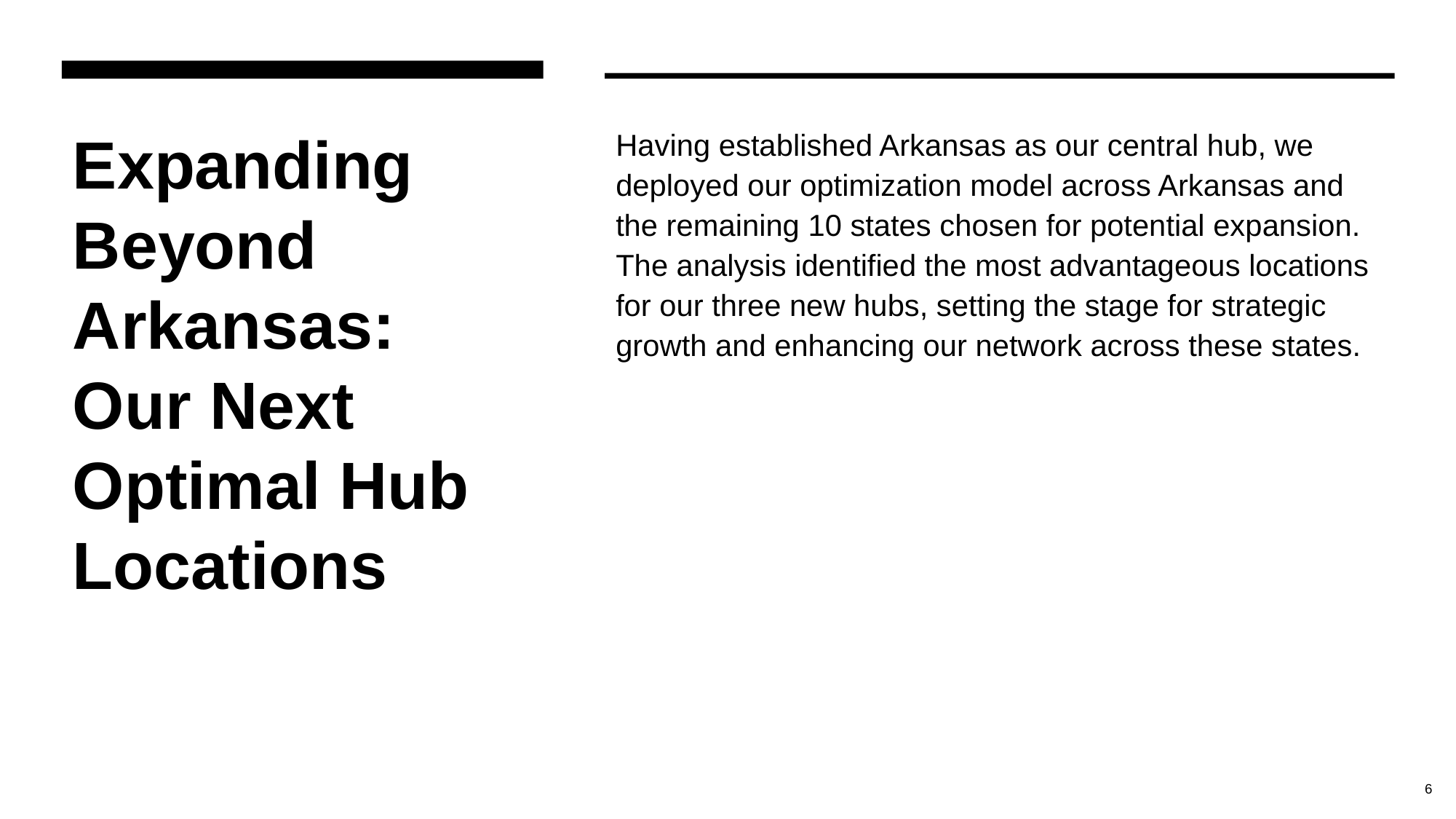

# Expanding Beyond Arkansas: Our Next Optimal Hub Locations
Having established Arkansas as our central hub, we deployed our optimization model across Arkansas and the remaining 10 states chosen for potential expansion. The analysis identified the most advantageous locations for our three new hubs, setting the stage for strategic growth and enhancing our network across these states.
6